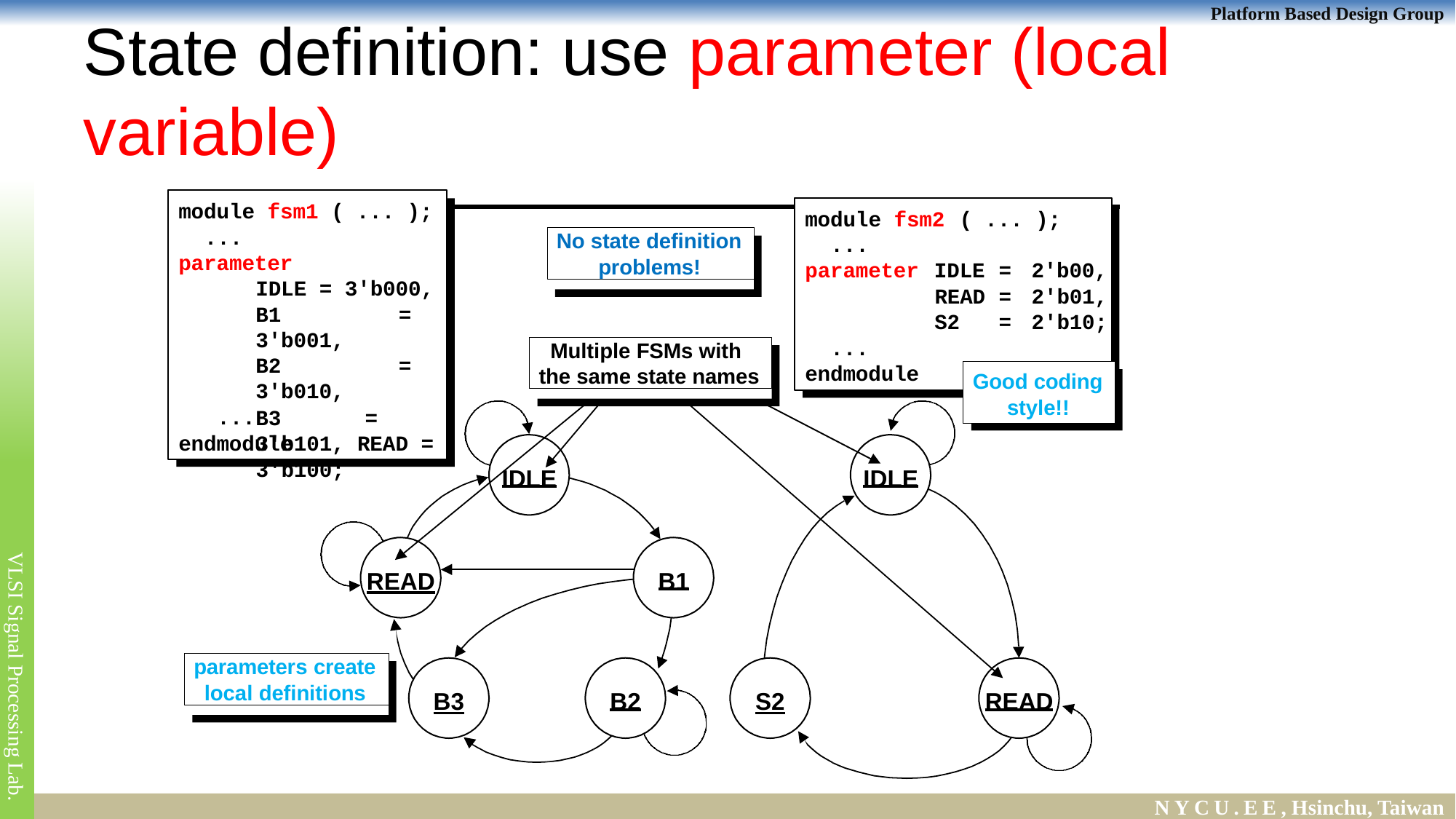

# State definition: use parameter (local variable)

module fsm1 ( ... );

module fsm2
...
( ... );

...
parameter
IDLE = 3'b000, B1	= 3'b001,
B2	= 3'b010,
B3	= 3'b101, READ = 3'b100;

No state definition problems!

| parameter | IDLE | = | 2'b00, |
| --- | --- | --- | --- |
|  | READ | = | 2'b01, |
|  | S2 | = | 2'b10; |
...

Multiple FSMs with the same state names

endmodule

Good coding

style!!

...

endmodule

IDLE
IDLE

READ
B1

parameters create local definitions

B3
B2
S2
READ